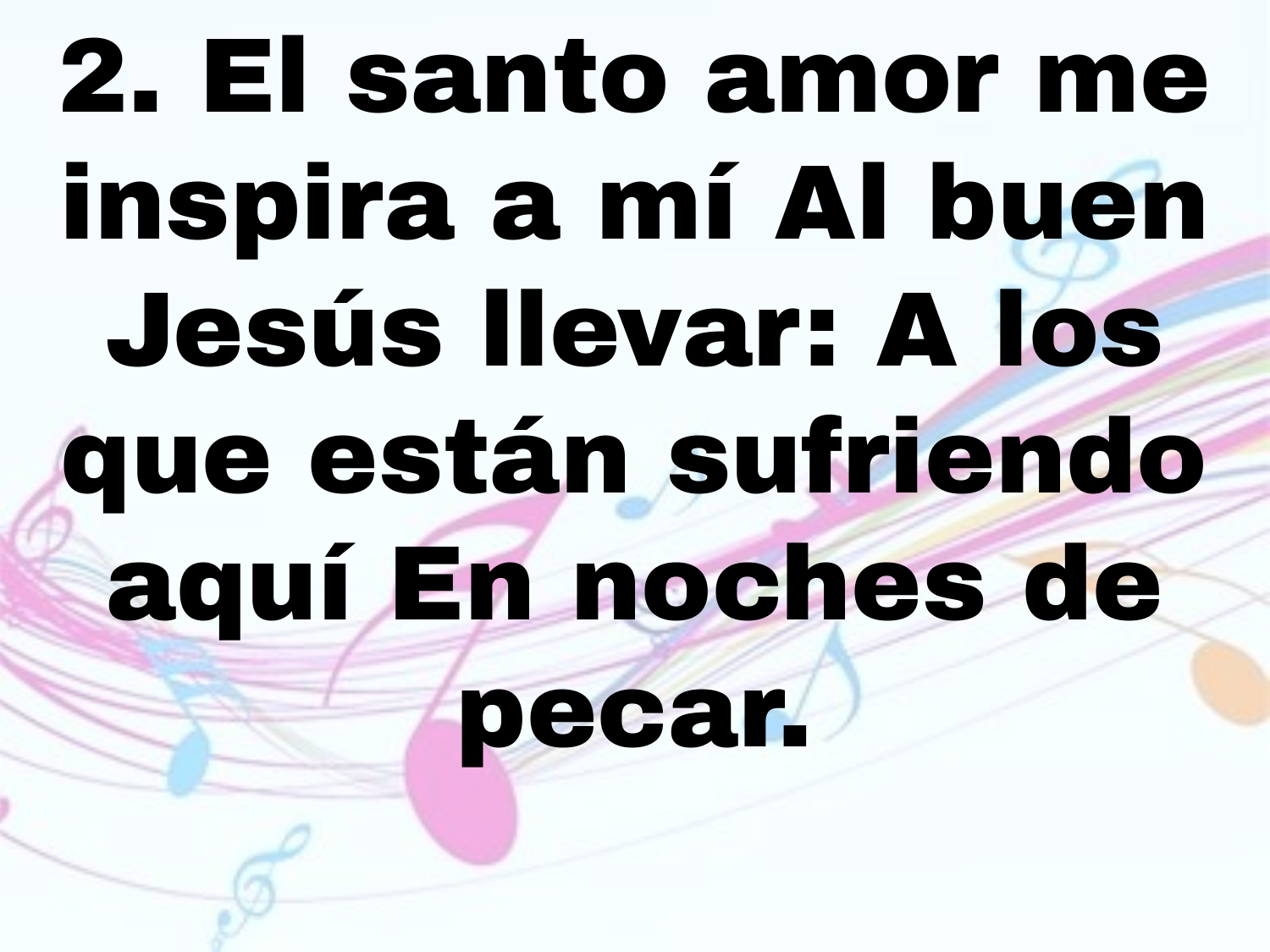

2. El santo amor me inspira a mí Al buen Jesús llevar: A los que están sufriendo aquí En noches de pecar.